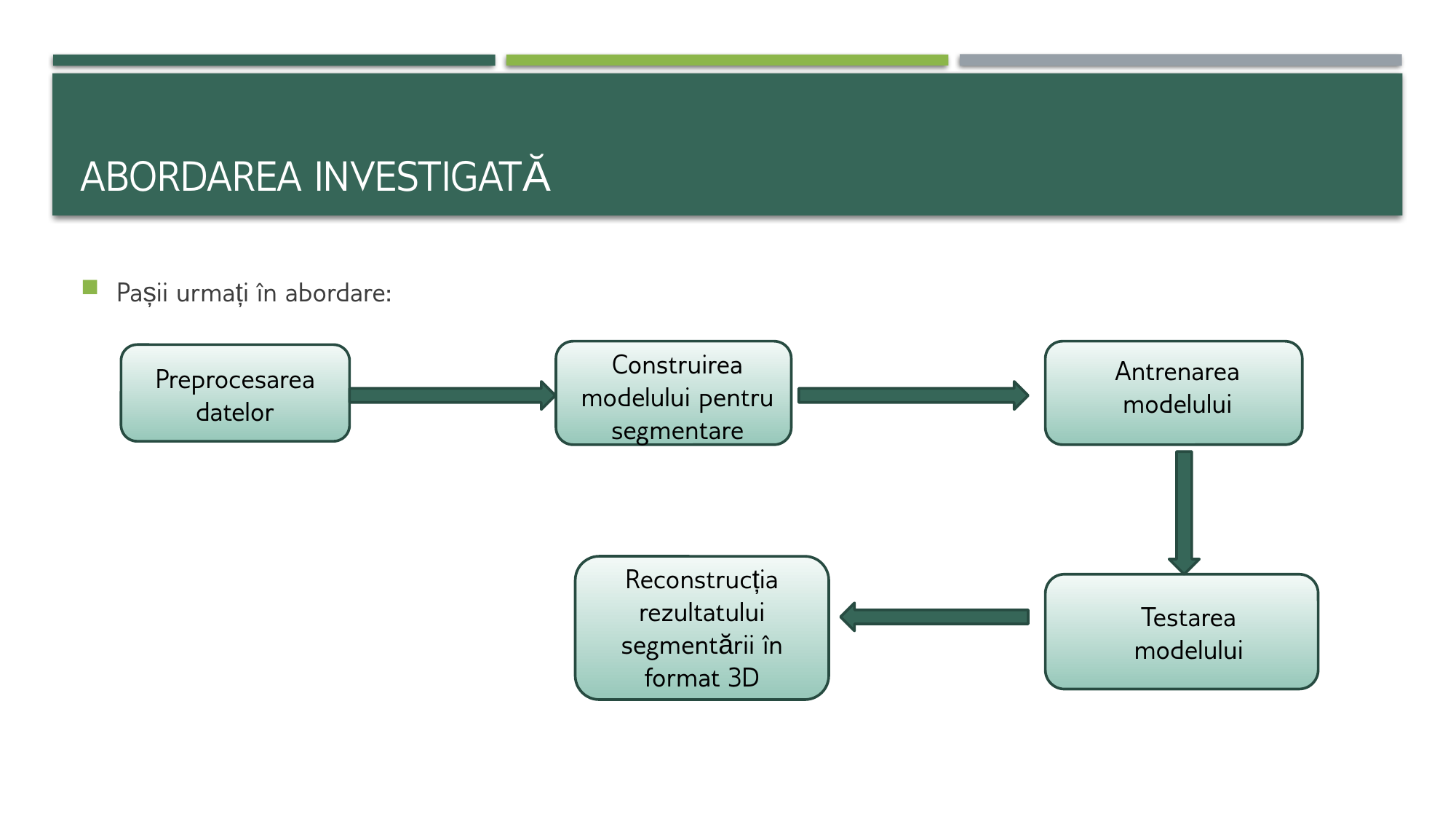

# Abordarea investigată
Pașii urmați în abordare:

Construirea modelului pentru segmentare

Antrenarea modelului
Preprocesarea datelor

Reconstrucția rezultatului segmentării în format 3D

Testarea modelului